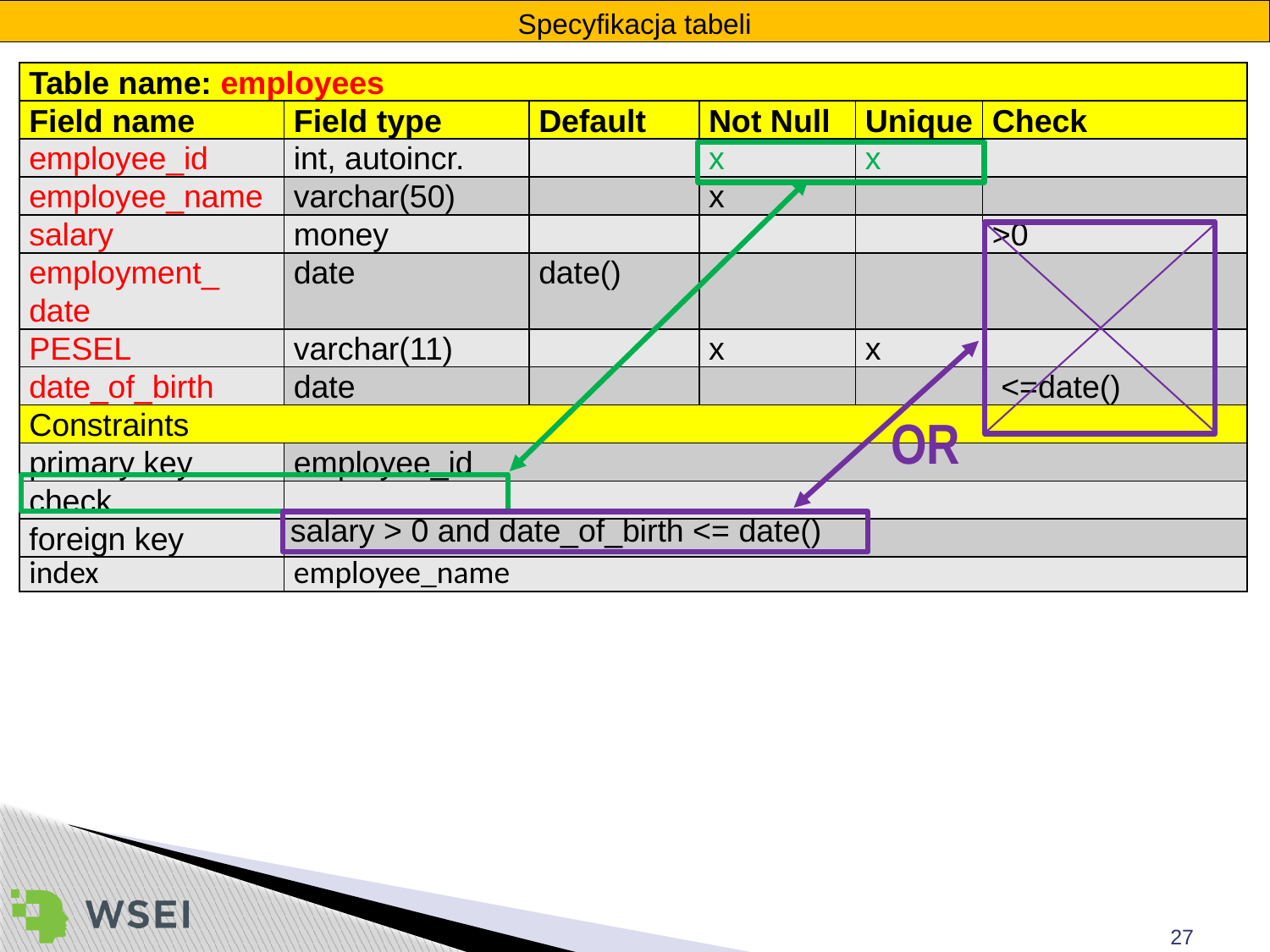

Specyfikacja tabeli
| Table name: employees |  |  |  |  |  |
| --- | --- | --- | --- | --- | --- |
| Field name | Field type | Default | Not Null | Unique | Check |
| employee\_id | int, autoincr. |  | x | x |  |
| employee\_name | varchar(50) |  | x |  |  |
| salary | money |  |  |  | >0 |
| employment\_ date | date | date() |  |  |  |
| PESEL | varchar(11) |  | x | x |  |
| date\_of\_birth | date |  |  |  | <=date() |
| Constraints |  |  |  |  |  |
| primary key | employee\_id |  |  |  |  |
| check |  |  |  |  |  |
| foreign key |  |  |  |  |  |
| index | employee\_name |  |  |  |  |

OR

 salary > 0 and date_of_birth <= date()

27